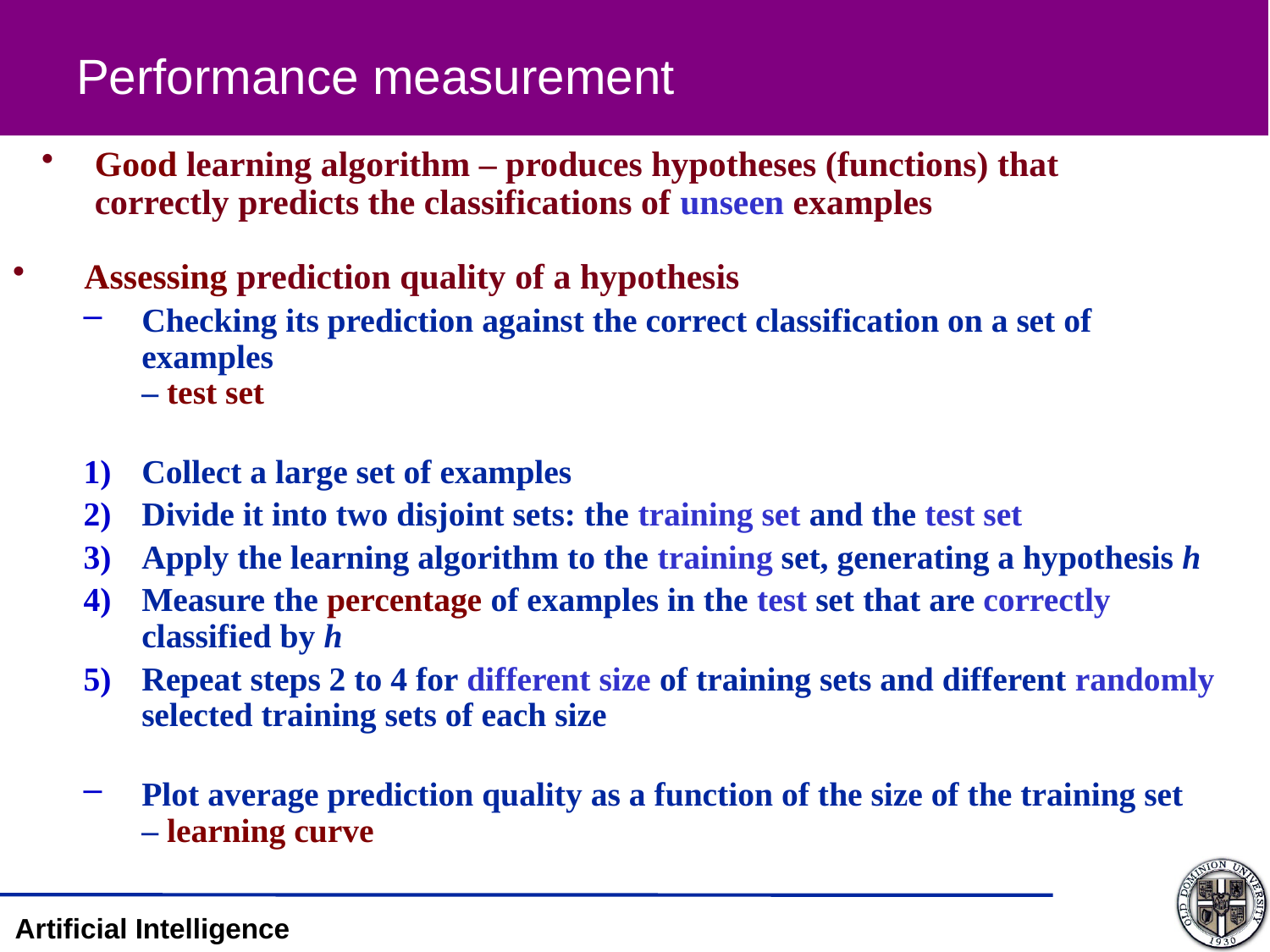

Performance measurement
Good learning algorithm – produces hypotheses (functions) that correctly predicts the classifications of unseen examples
Assessing prediction quality of a hypothesis
Checking its prediction against the correct classification on a set of examples
– test set
Collect a large set of examples
Divide it into two disjoint sets: the training set and the test set
Apply the learning algorithm to the training set, generating a hypothesis h
Measure the percentage of examples in the test set that are correctly classified by h
Repeat steps 2 to 4 for different size of training sets and different randomly selected training sets of each size
Plot average prediction quality as a function of the size of the training set
– learning curve